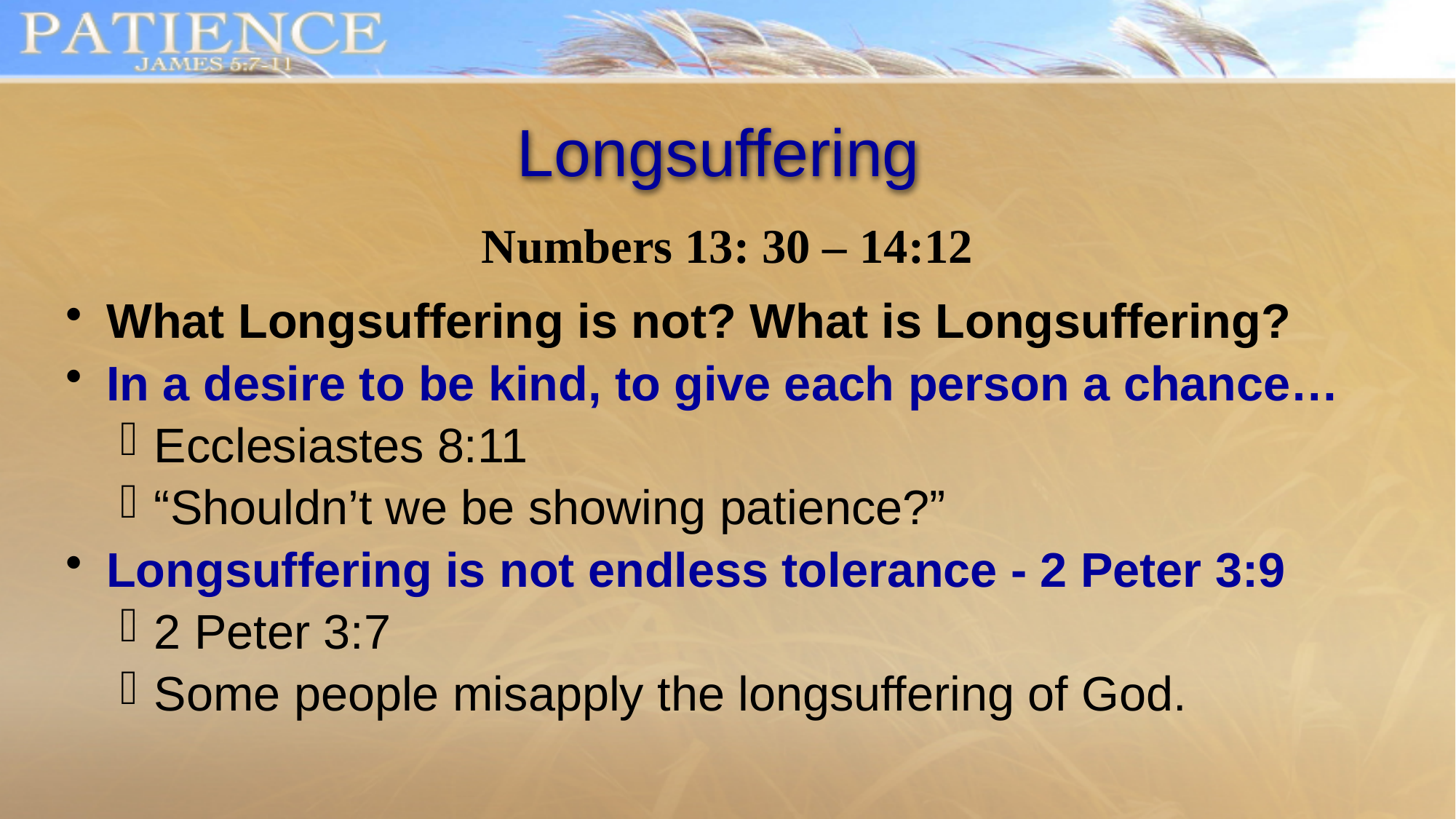

# Longsuffering
Numbers 13: 30 – 14:12
What Longsuffering is not? What is Longsuffering?
In a desire to be kind, to give each person a chance…
Ecclesiastes 8:11
“Shouldn’t we be showing patience?”
Longsuffering is not endless tolerance - 2 Peter 3:9
2 Peter 3:7
Some people misapply the longsuffering of God.